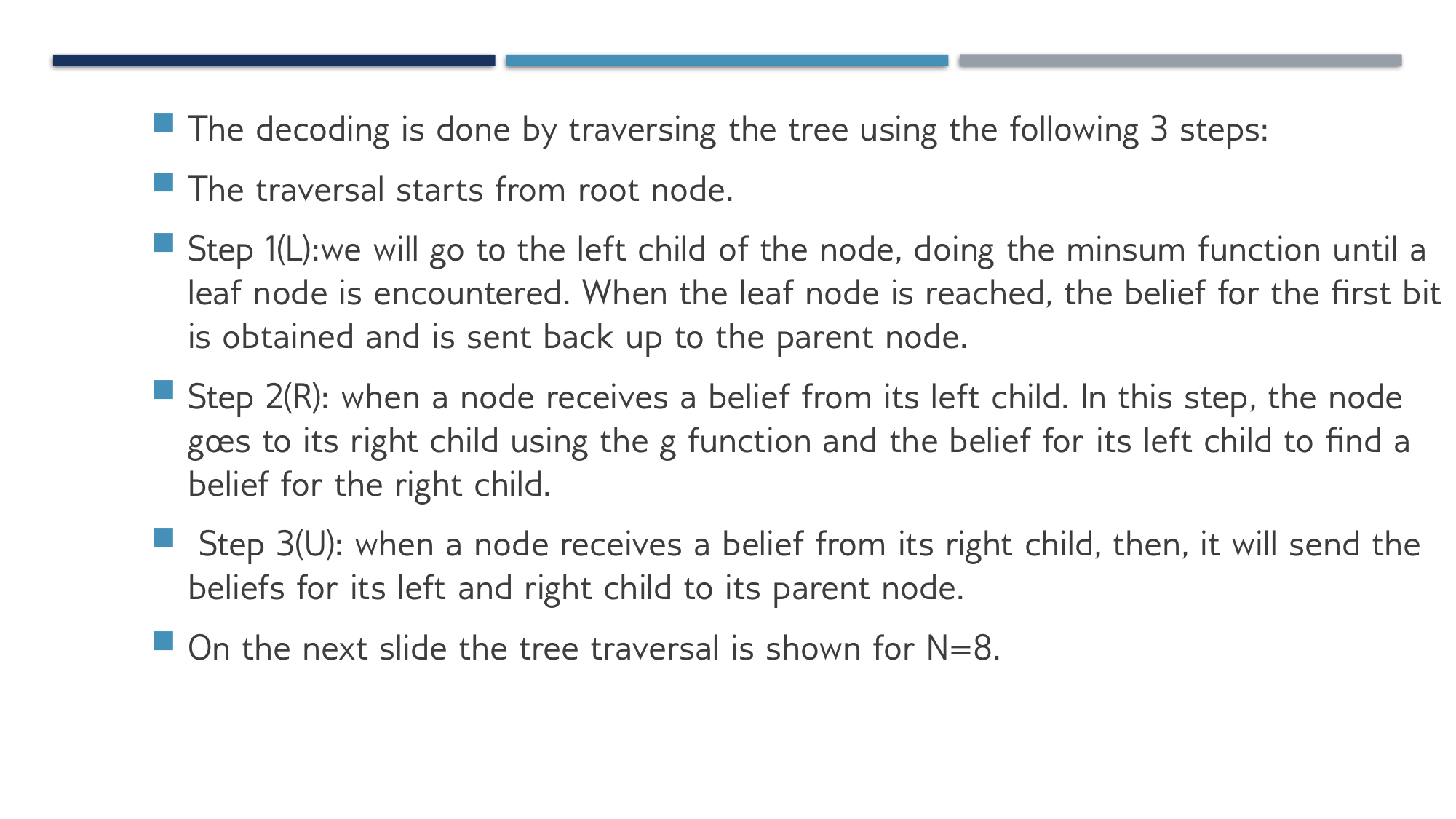

The decoding is done by traversing the tree using the following 3 steps:
The traversal starts from root node.
Step 1(L):we will go to the left child of the node, doing the minsum function until a leaf node is encountered. When the leaf node is reached, the belief for the first bit is obtained and is sent back up to the parent node.
Step 2(R): when a node receives a belief from its left child. In this step, the node goes to its right child using the g function and the belief for its left child to find a belief for the right child.
 Step 3(U): when a node receives a belief from its right child, then, it will send the beliefs for its left and right child to its parent node.
On the next slide the tree traversal is shown for N=8.